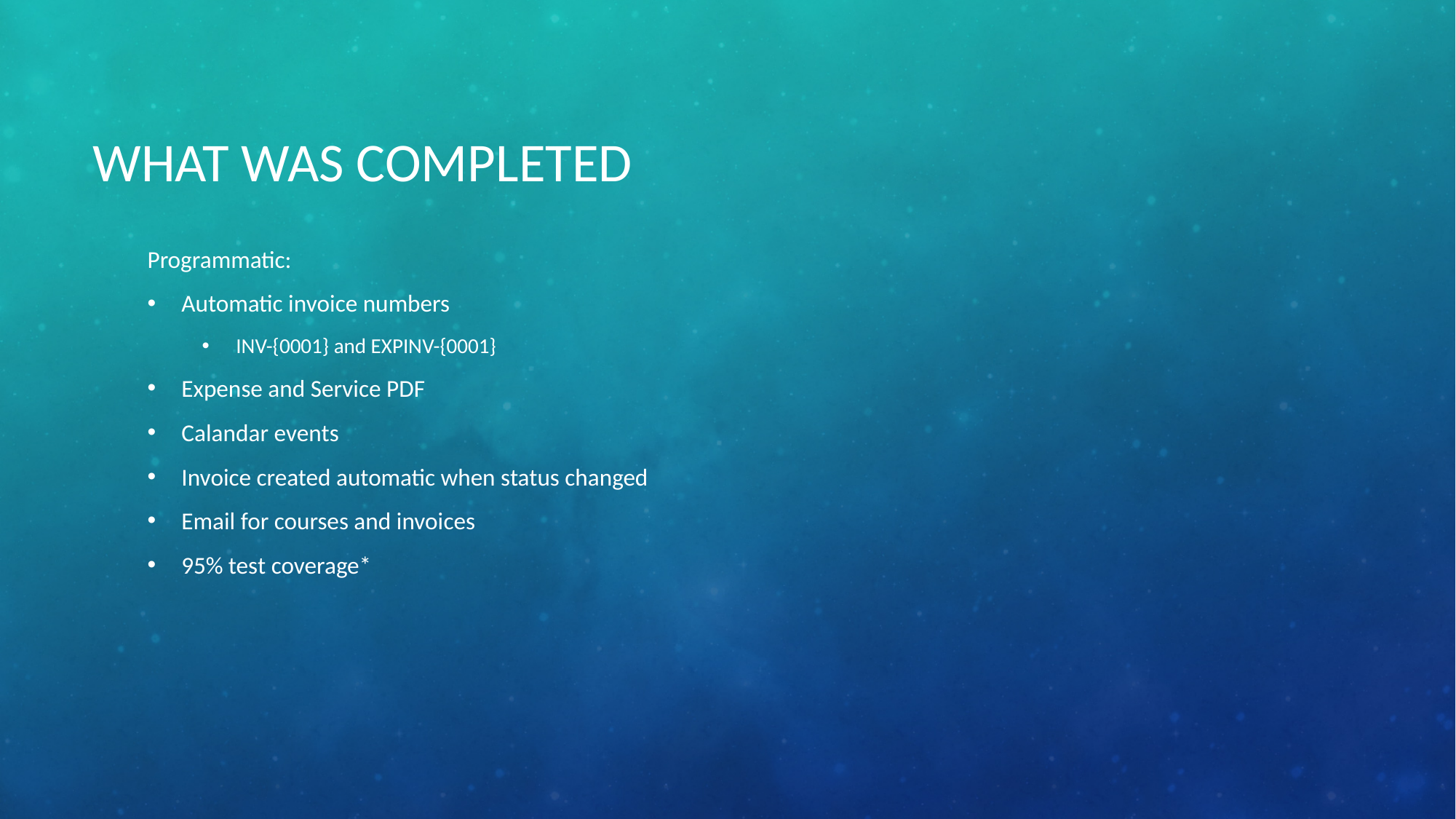

# what was completed

Programmatic:
Automatic invoice numbers
INV-{0001} and EXPINV-{0001}
Expense and Service PDF
Calandar events
Invoice created automatic when status changed
Email for courses and invoices
95% test coverage*